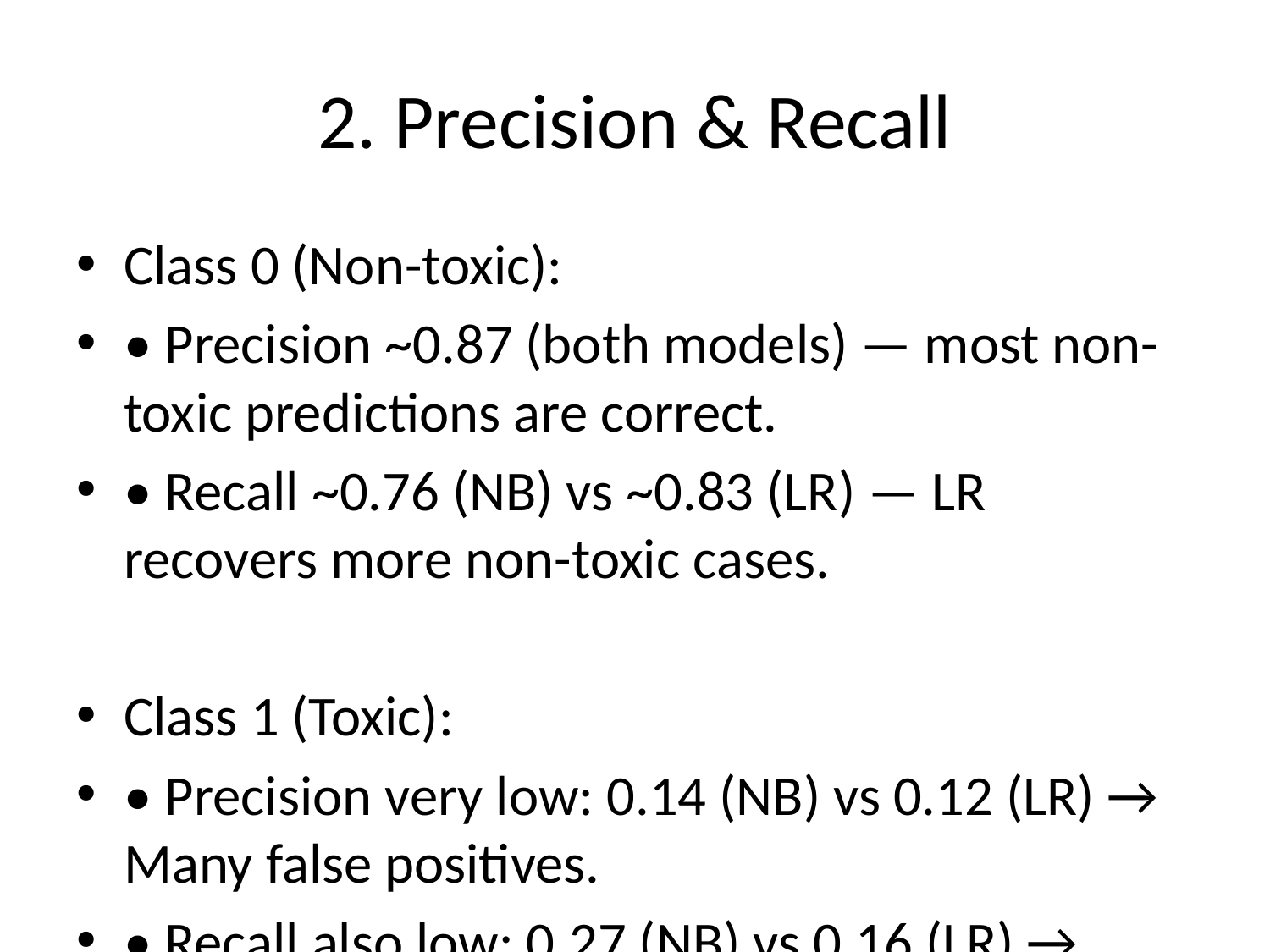

# 2. Precision & Recall
Class 0 (Non-toxic):
• Precision ~0.87 (both models) — most non-toxic predictions are correct.
• Recall ~0.76 (NB) vs ~0.83 (LR) — LR recovers more non-toxic cases.

Class 1 (Toxic):
• Precision very low: 0.14 (NB) vs 0.12 (LR) → Many false positives.
• Recall also low: 0.27 (NB) vs 0.16 (LR) → Misses majority of toxic comments.